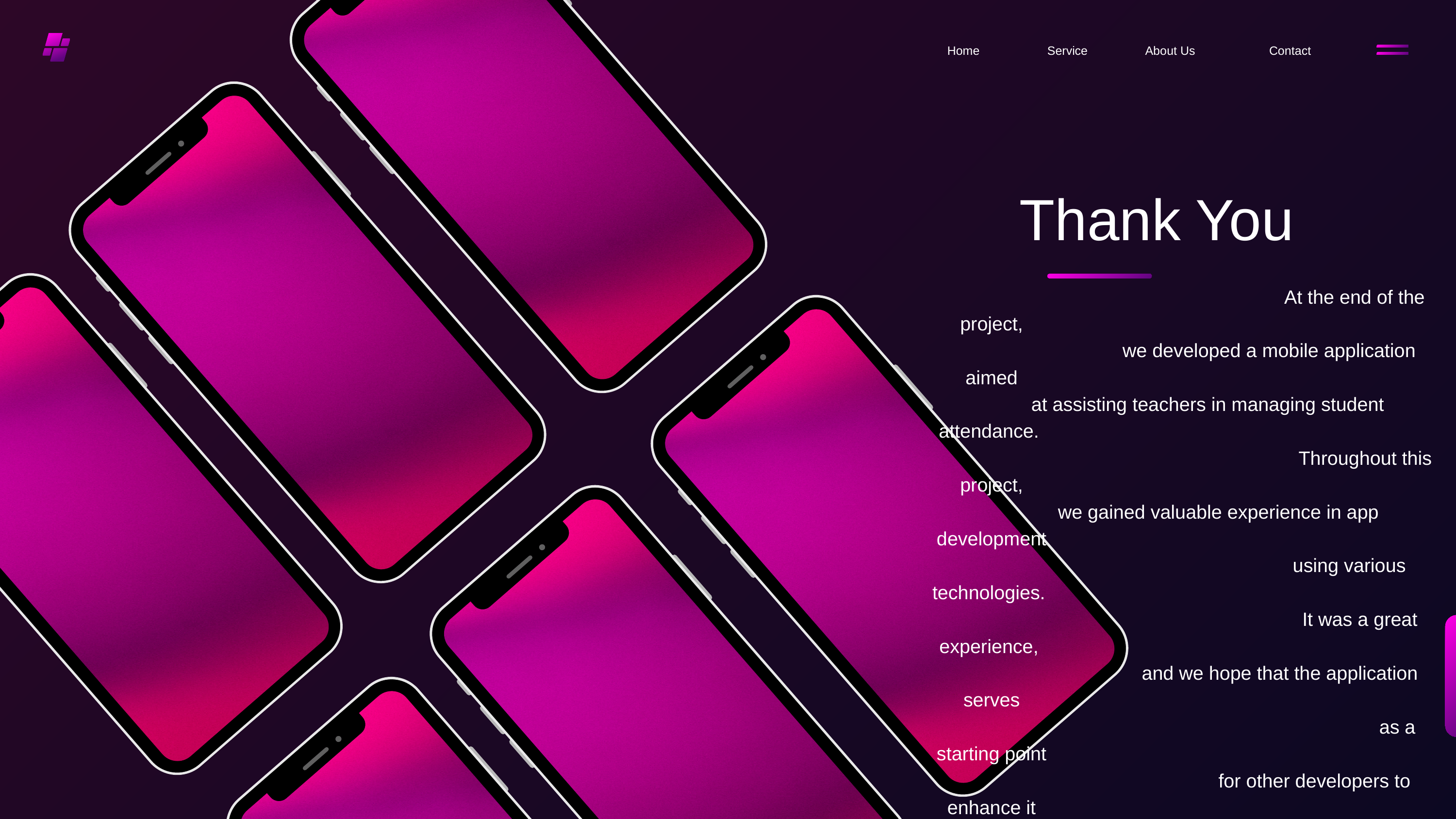

Home
Service
About Us
Contact

Thank You

                                                                                                                                        At the end of the project,
                                                                                                        we developed a mobile application aimed
                                                                                 at assisting teachers in managing student attendance.
                                                                                                                                            Throughout this project,
                                                                                     we gained valuable experience in app development
                                                                                                                                      using various technologies.
                                                                                                                                          It was a great experience,
                                                                                                            and we hope that the application serves
                                                                                                                                                        as a starting point
                                                                                                                         for other developers to enhance it
                                                                                                                                                 and add new features.